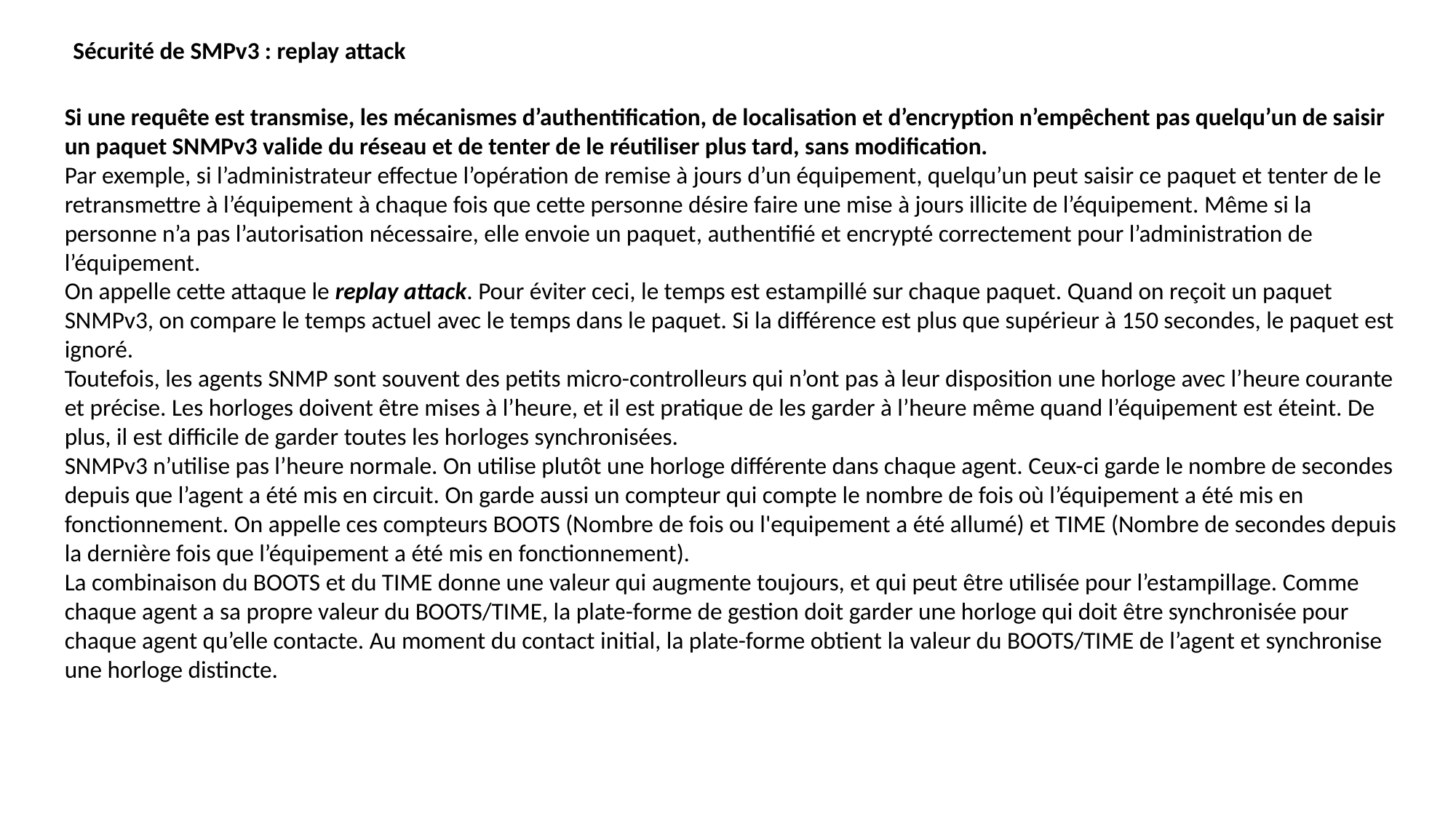

Sécurité de SMPv3 : replay attack
Si une requête est transmise, les mécanismes d’authentification, de localisation et d’encryption n’empêchent pas quelqu’un de saisir un paquet SNMPv3 valide du réseau et de tenter de le réutiliser plus tard, sans modification.
Par exemple, si l’administrateur effectue l’opération de remise à jours d’un équipement, quelqu’un peut saisir ce paquet et tenter de le retransmettre à l’équipement à chaque fois que cette personne désire faire une mise à jours illicite de l’équipement. Même si la personne n’a pas l’autorisation nécessaire, elle envoie un paquet, authentifié et encrypté correctement pour l’administration de l’équipement.
On appelle cette attaque le replay attack. Pour éviter ceci, le temps est estampillé sur chaque paquet. Quand on reçoit un paquet SNMPv3, on compare le temps actuel avec le temps dans le paquet. Si la différence est plus que supérieur à 150 secondes, le paquet est ignoré.
Toutefois, les agents SNMP sont souvent des petits micro-controlleurs qui n’ont pas à leur disposition une horloge avec l’heure courante et précise. Les horloges doivent être mises à l’heure, et il est pratique de les garder à l’heure même quand l’équipement est éteint. De plus, il est difficile de garder toutes les horloges synchronisées.
SNMPv3 n’utilise pas l’heure normale. On utilise plutôt une horloge différente dans chaque agent. Ceux-ci garde le nombre de secondes depuis que l’agent a été mis en circuit. On garde aussi un compteur qui compte le nombre de fois où l’équipement a été mis en fonctionnement. On appelle ces compteurs BOOTS (Nombre de fois ou l'equipement a été allumé) et TIME (Nombre de secondes depuis la dernière fois que l’équipement a été mis en fonctionnement).
La combinaison du BOOTS et du TIME donne une valeur qui augmente toujours, et qui peut être utilisée pour l’estampillage. Comme chaque agent a sa propre valeur du BOOTS/TIME, la plate-forme de gestion doit garder une horloge qui doit être synchronisée pour chaque agent qu’elle contacte. Au moment du contact initial, la plate-forme obtient la valeur du BOOTS/TIME de l’agent et synchronise une horloge distincte.